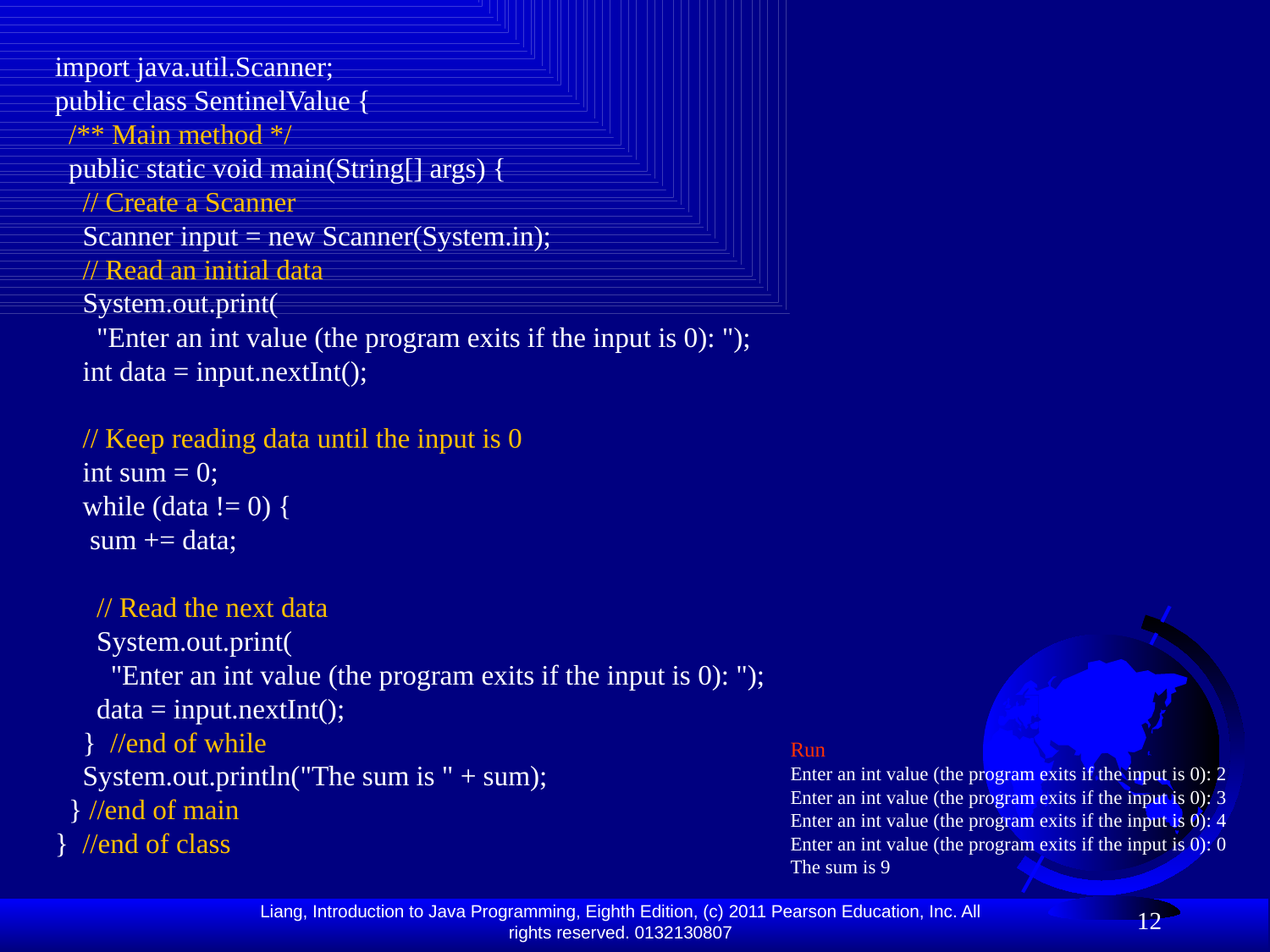

import java.util.Scanner;
public class SentinelValue {
  /** Main method */
  public static void main(String[] args) {
    // Create a Scanner
    Scanner input = new Scanner(System.in);
    // Read an initial data
    System.out.print(
      "Enter an int value (the program exits if the input is 0): ");
    int data = input.nextInt();
    // Keep reading data until the input is 0
    int sum = 0;
    while (data != 0) {
     sum += data;
      // Read the next data
      System.out.print(
        "Enter an int value (the program exits if the input is 0): ");
      data = input.nextInt();
    }  //end of while
    System.out.println("The sum is " + sum);
  } //end of main
}  //end of class
Run
Enter an int value (the program exits if the input is 0): 2
Enter an int value (the program exits if the input is 0): 3
Enter an int value (the program exits if the input is 0): 4
Enter an int value (the program exits if the input is 0): 0
The sum is 9
12